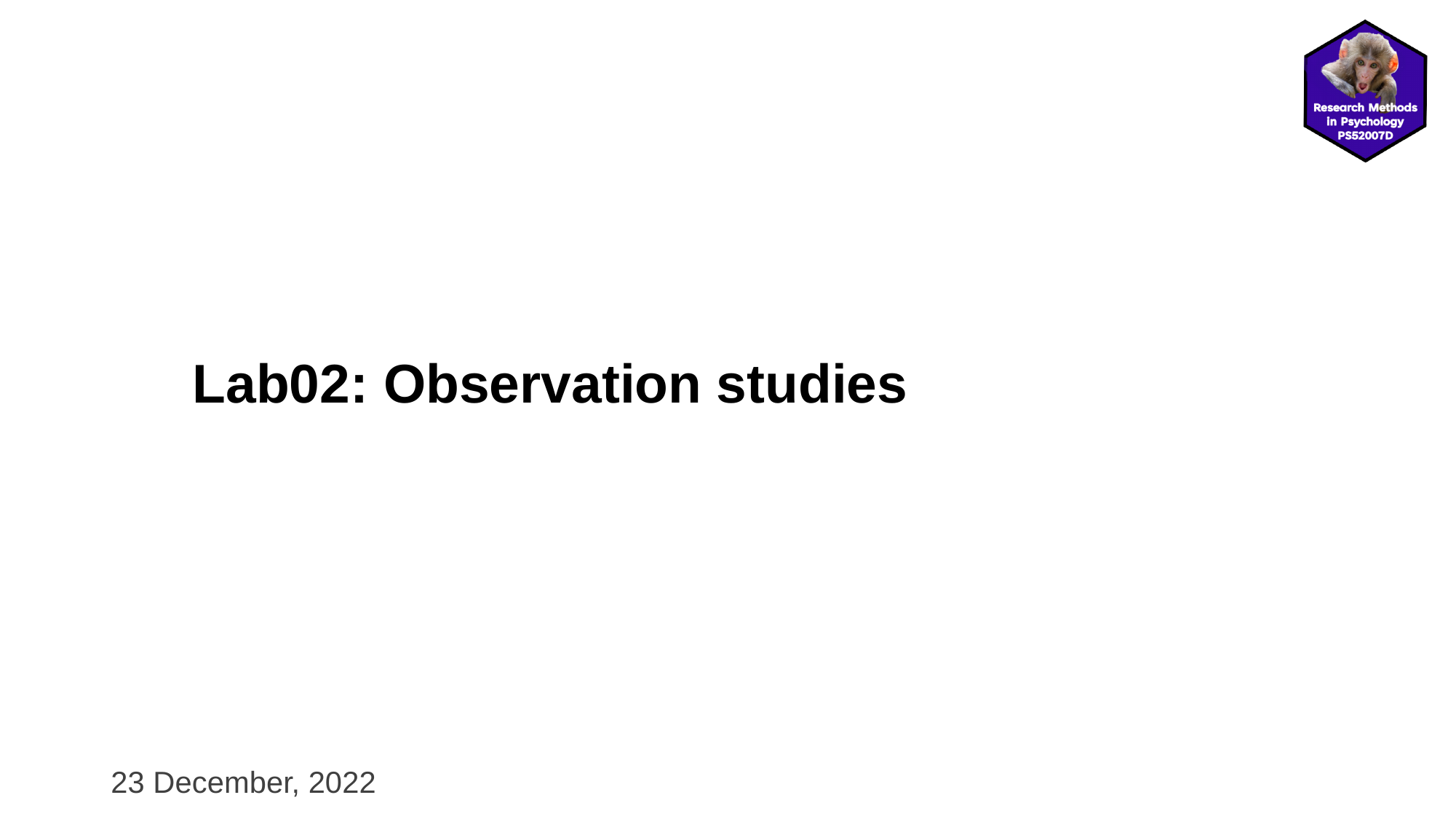

# Lab02: Observation studies

23 December, 2022